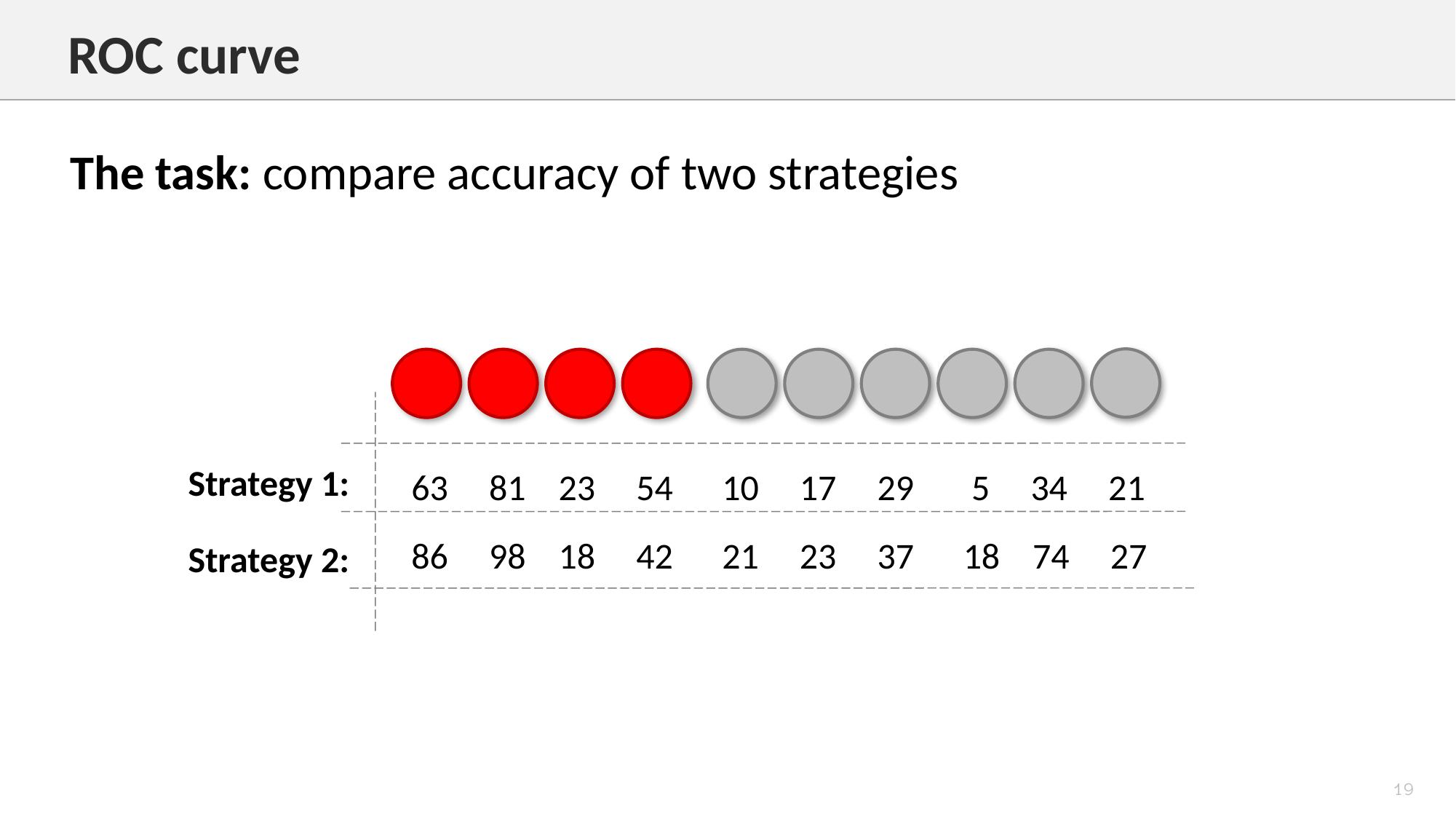

ROC curve
The task: compare accuracy of two strategies

Strategy 1:
 63     81    23     54      10     17     29       5     34     21
 86     98    18     42      21     23     37      18    74     27
Strategy 2: